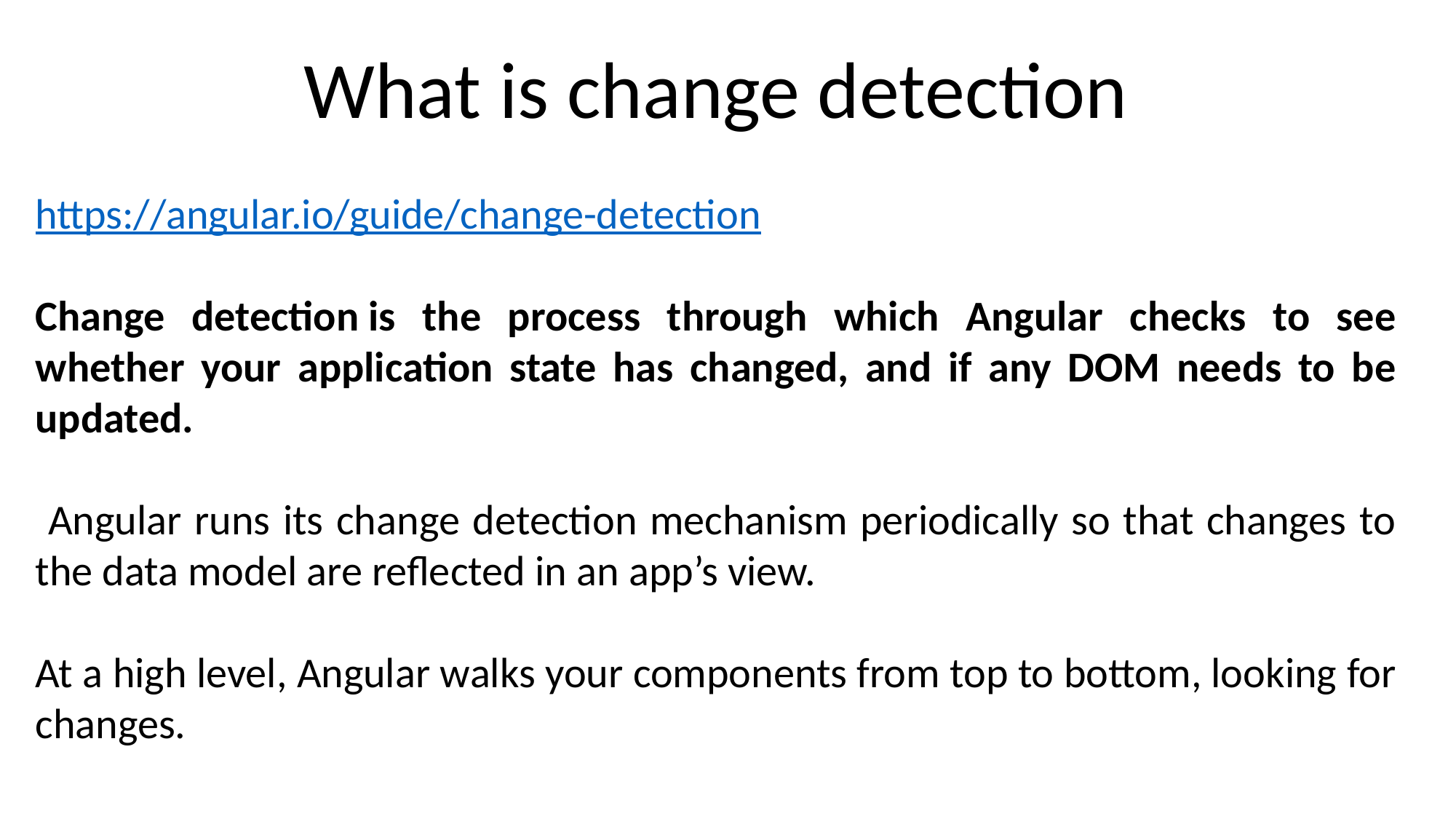

# What is change detection
https://angular.io/guide/change-detection

Change detection is the process through which Angular checks to see whether your application state has changed, and if any DOM needs to be updated.

 Angular runs its change detection mechanism periodically so that changes to the data model are reflected in an app’s view.

At a high level, Angular walks your components from top to bottom, looking for changes.